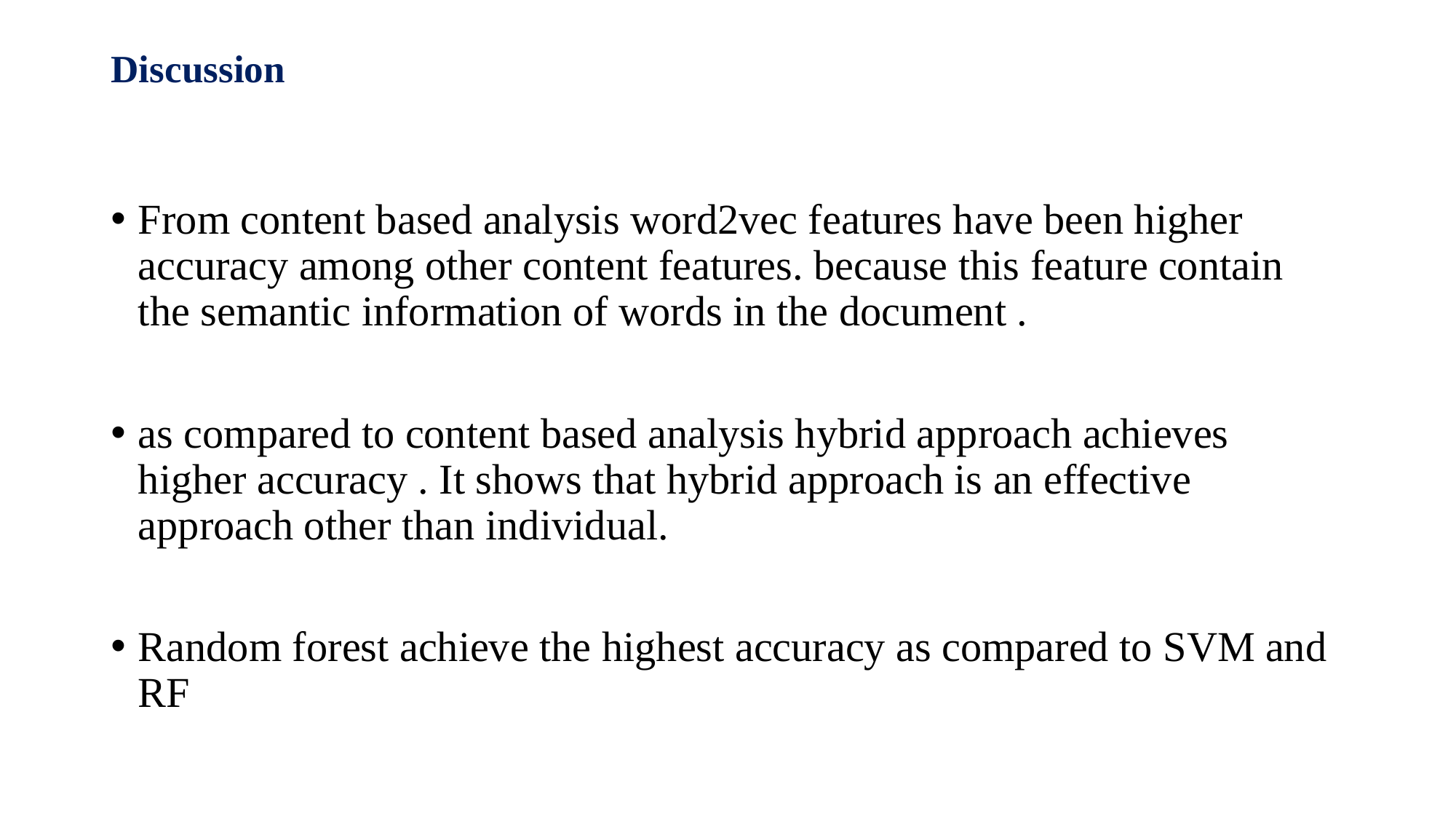

# Discussion

From content based analysis word2vec features have been higher accuracy among other content features. because this feature contain the semantic information of words in the document .

as compared to content based analysis hybrid approach achieves higher accuracy . It shows that hybrid approach is an effective approach other than individual.

Random forest achieve the highest accuracy as compared to SVM and RF